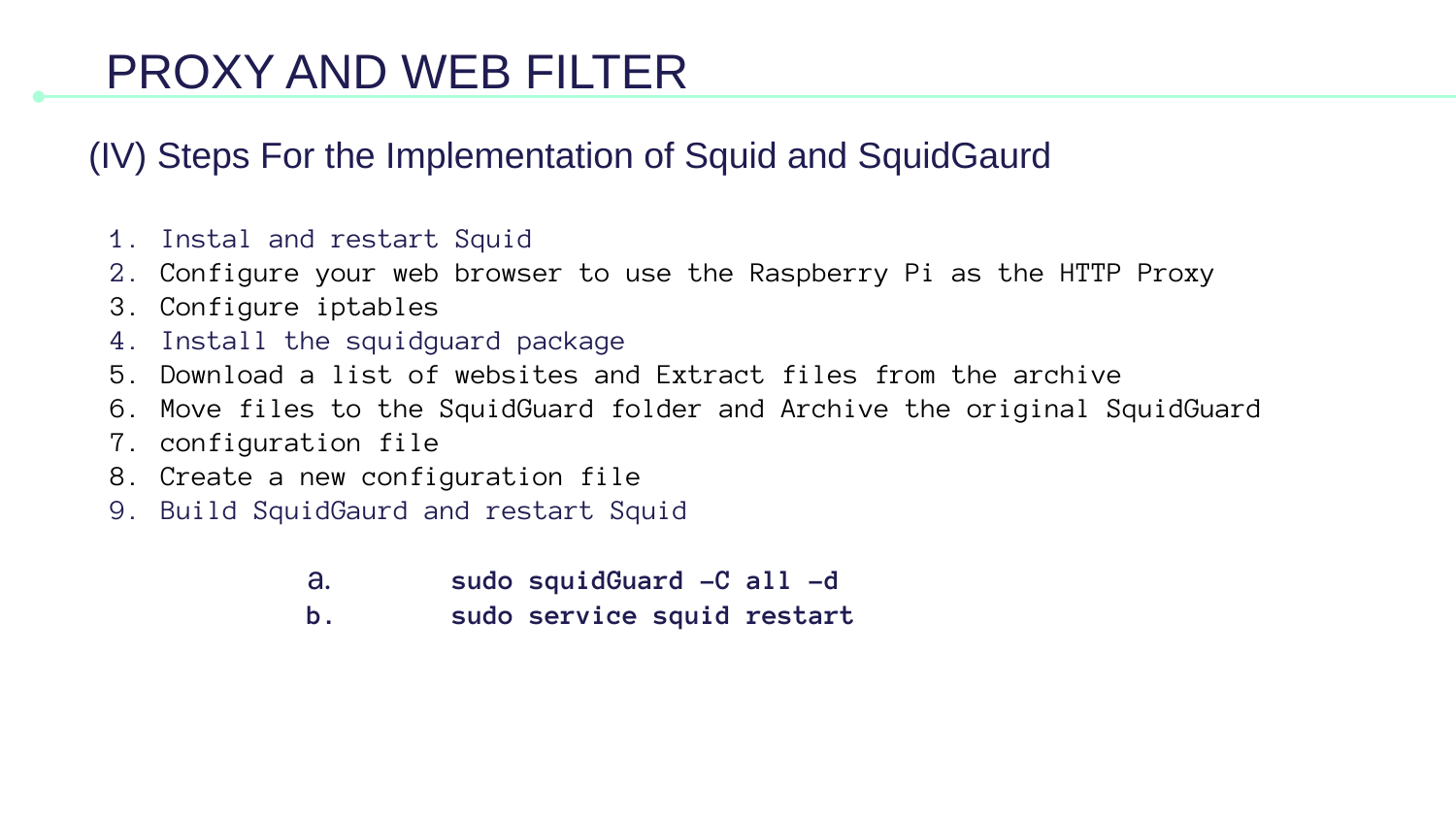

PROXY AND WEB FILTER
(IV) Steps For the Implementation of Squid and SquidGaurd

Instal and restart Squid
Configure your web browser to use the Raspberry Pi as the HTTP Proxy
Configure iptables
Install the squidguard package
Download a list of websites and Extract files from the archive
Move files to the SquidGuard folder and Archive the original SquidGuard
configuration file
Create a new configuration file
Build SquidGaurd and restart Squid
	a.	sudo squidGuard -C all -d
	b.	sudo service squid restart